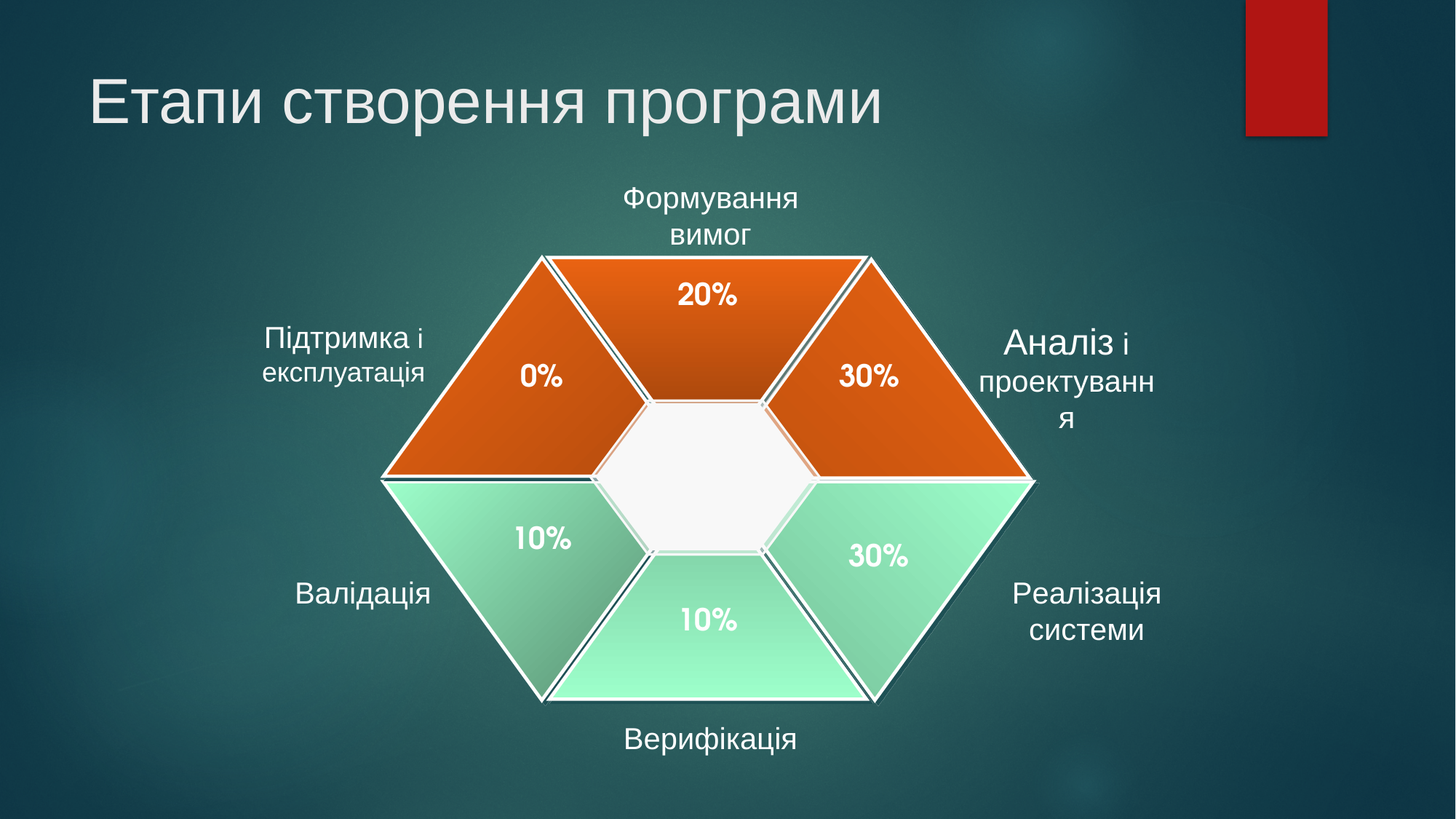

# Етапи створення програми
Формування вимог

20%
Підтримка і експлуатація
Аналіз і проектування
0%
30%

10%
30%
Валідація
Реалізація системи
10%
Верифікація